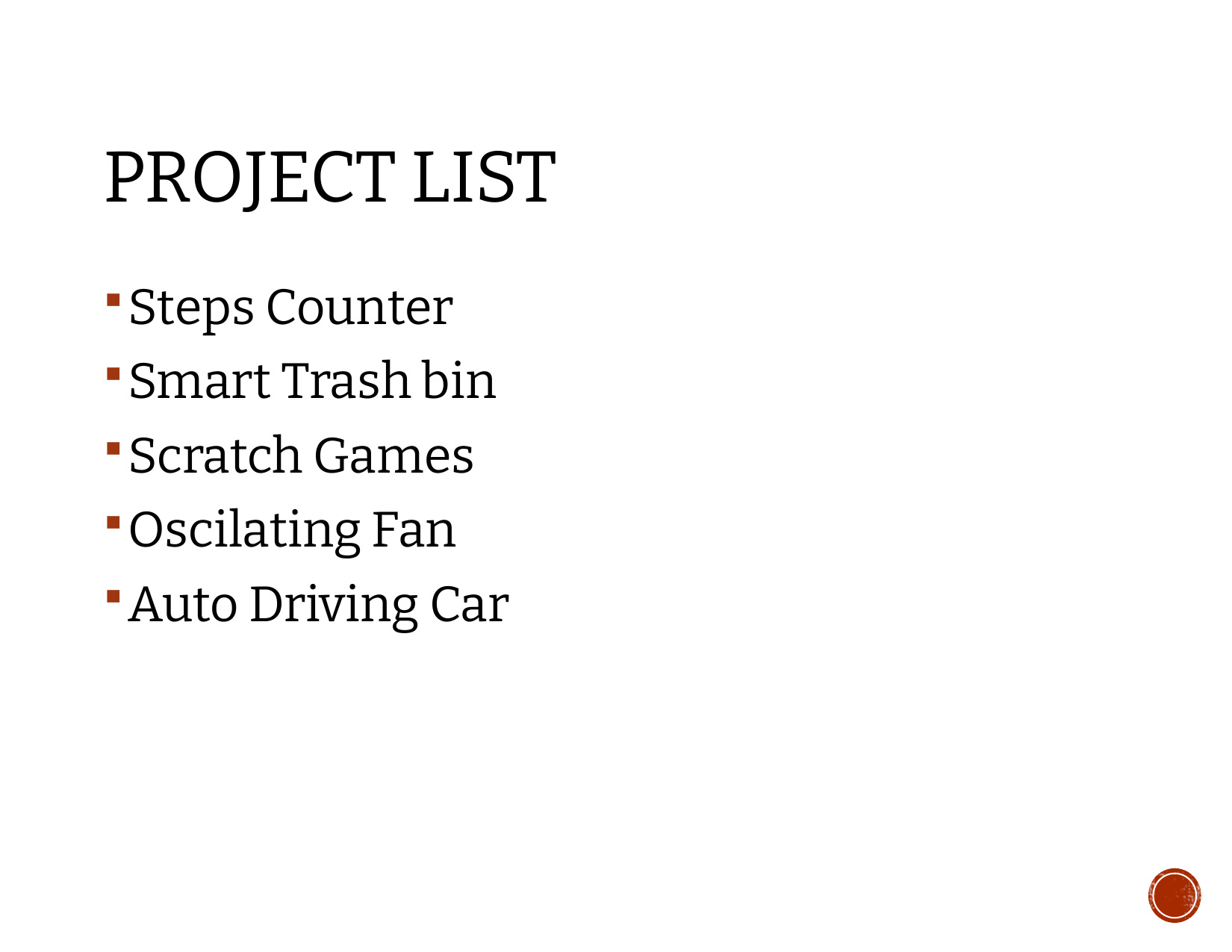

# ProjecT List
Steps Counter
Smart Trash bin
Scratch Games
Oscilating Fan
Auto Driving Car